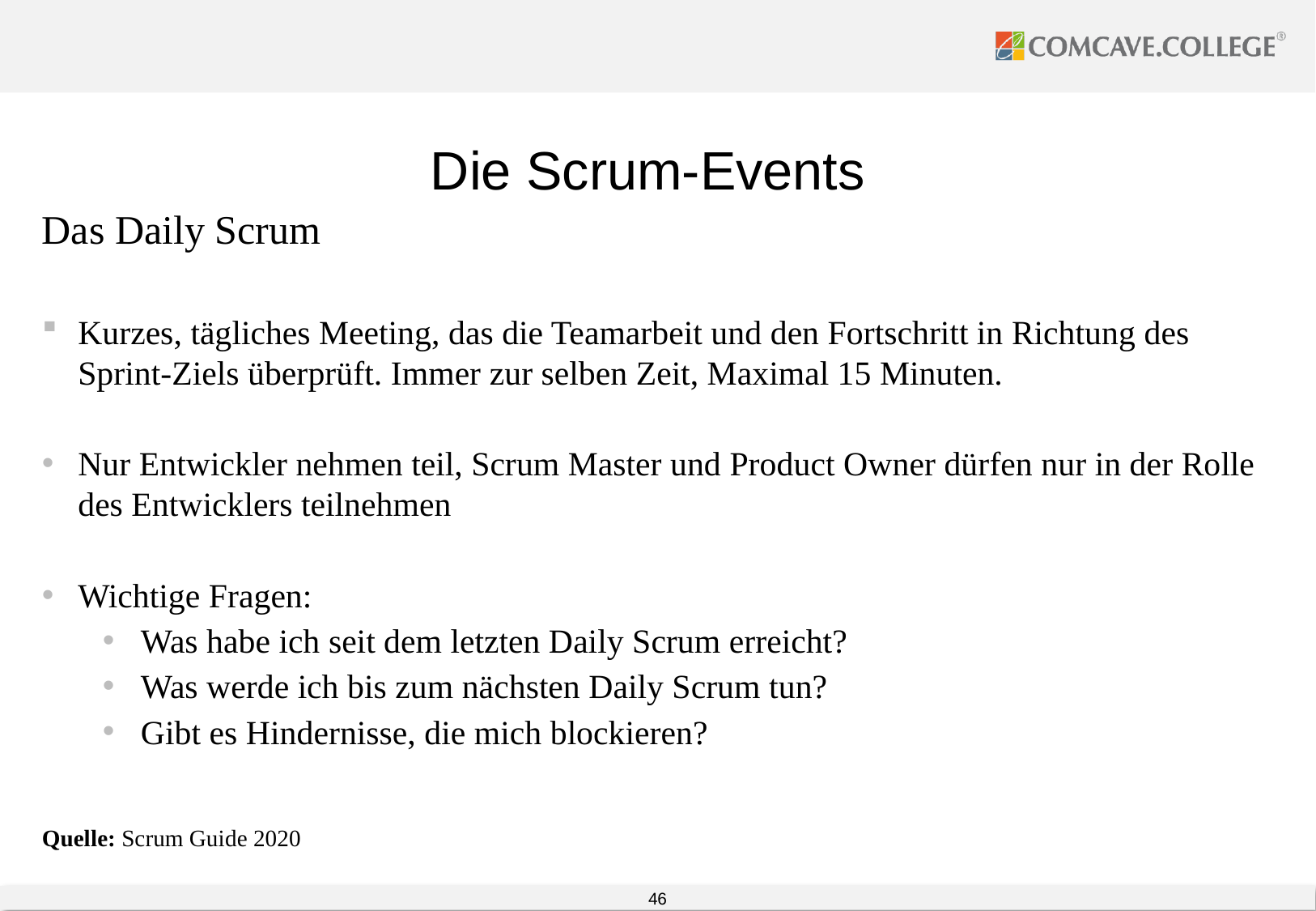

#
Die Scrum-Events
Das Daily Scrum

Kurzes, tägliches Meeting, das die Teamarbeit und den Fortschritt in Richtung des Sprint-Ziels überprüft. Immer zur selben Zeit, Maximal 15 Minuten.

Nur Entwickler nehmen teil, Scrum Master und Product Owner dürfen nur in der Rolle des Entwicklers teilnehmen

Wichtige Fragen:
Was habe ich seit dem letzten Daily Scrum erreicht?
Was werde ich bis zum nächsten Daily Scrum tun?
Gibt es Hindernisse, die mich blockieren?

Quelle: Scrum Guide 2020

20

Quelle: Scrum Guide 2020

46